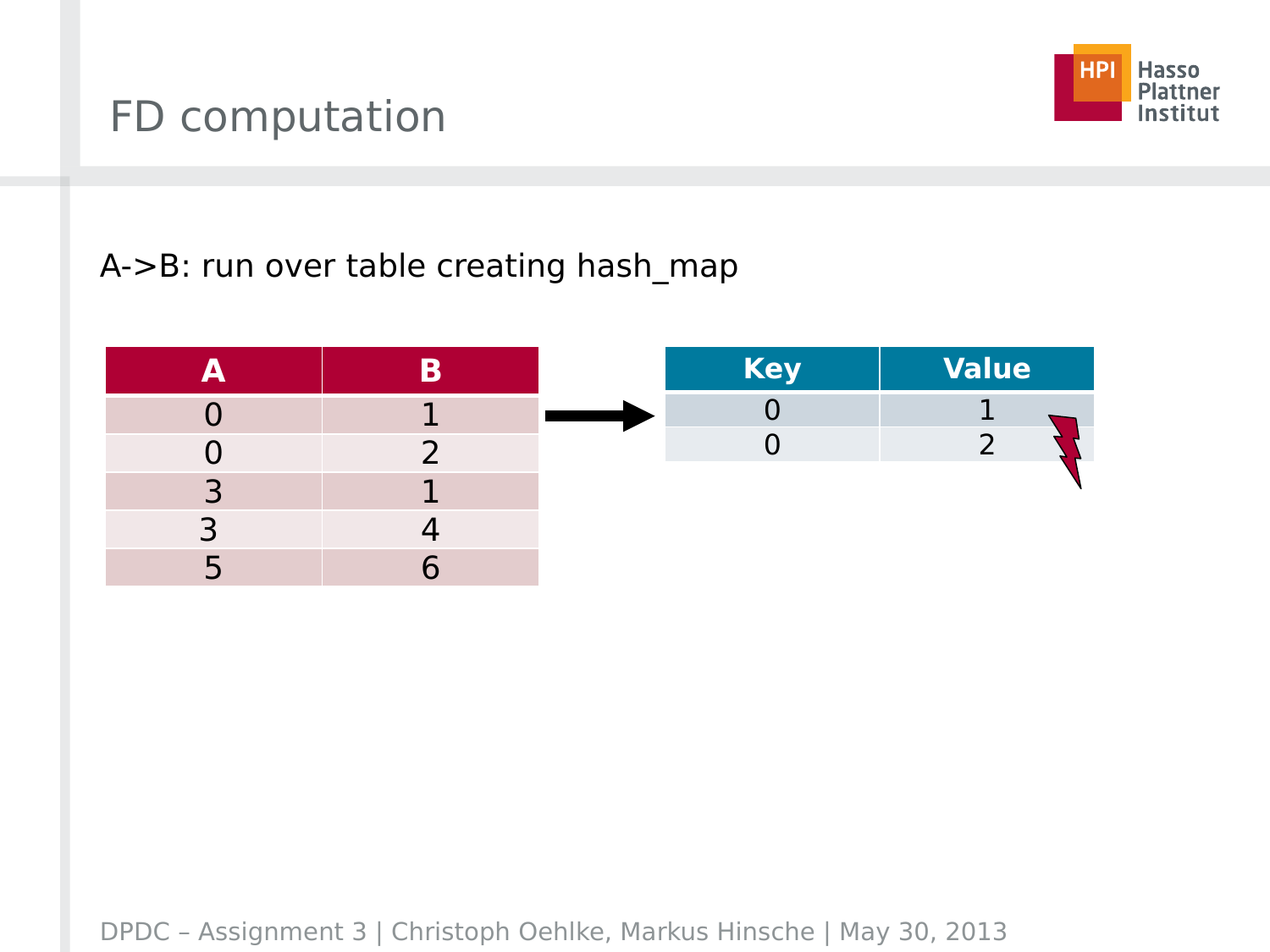

# FD computation
A->B: run over table creating hash_map

| A | B |
| --- | --- |
| 0 | 1 |
| 0 | 2 |
| 3 | 1 |
| 3 | 4 |
| 5 | 6 |
| Key | Value |
| --- | --- |
| 0 | 1 |
| 0 | 2 |

DPDC – Assignment 3 | Christoph Oehlke, Markus Hinsche | May 30, 2013